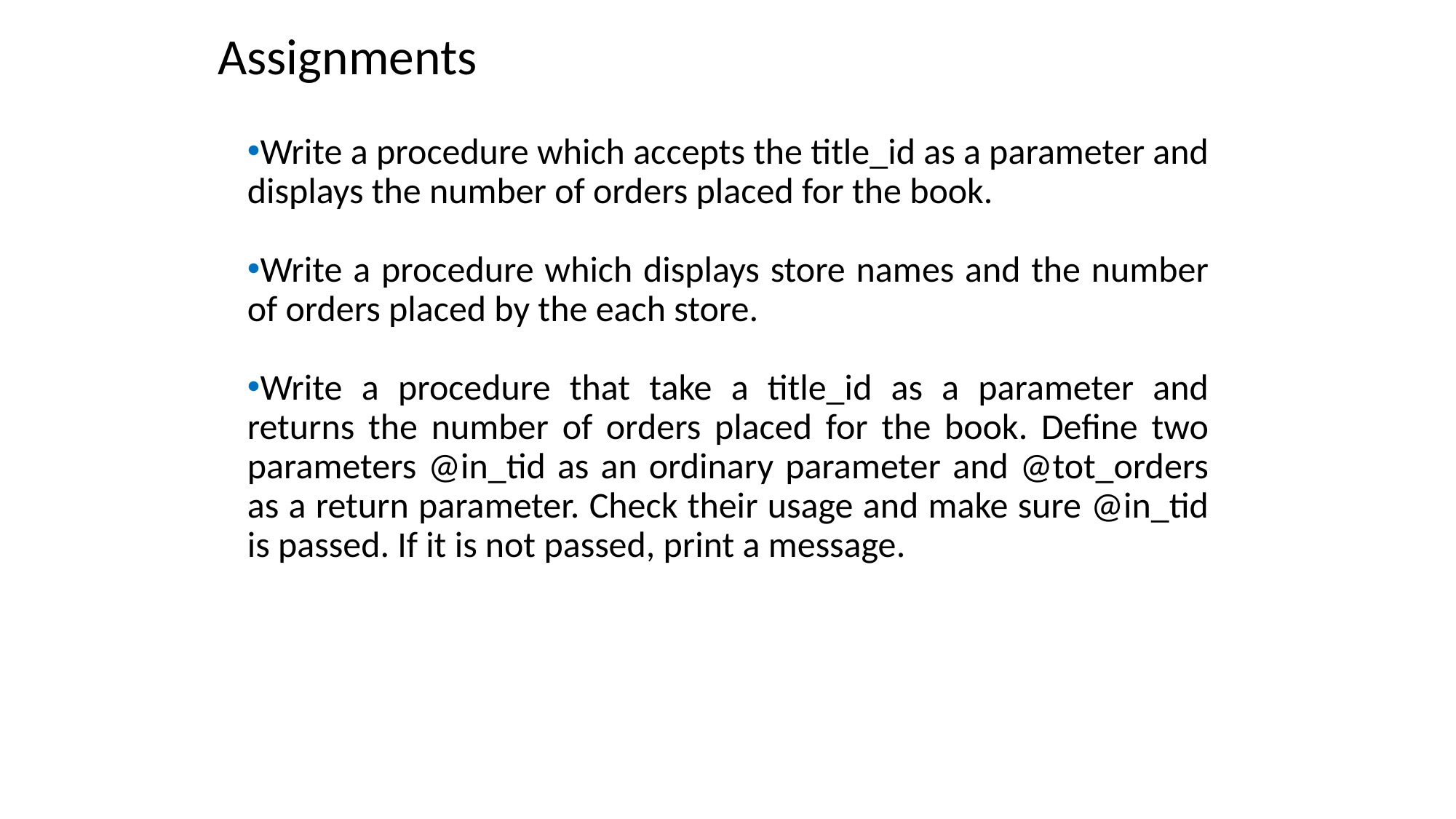

Assignments
Write a procedure which accepts the title_id as a parameter and displays the number of orders placed for the book.

Write a procedure which displays store names and the number of orders placed by the each store.

Write a procedure that take a title_id as a parameter and returns the number of orders placed for the book. Define two parameters @in_tid as an ordinary parameter and @tot_orders as a return parameter. Check their usage and make sure @in_tid is passed. If it is not passed, print a message.